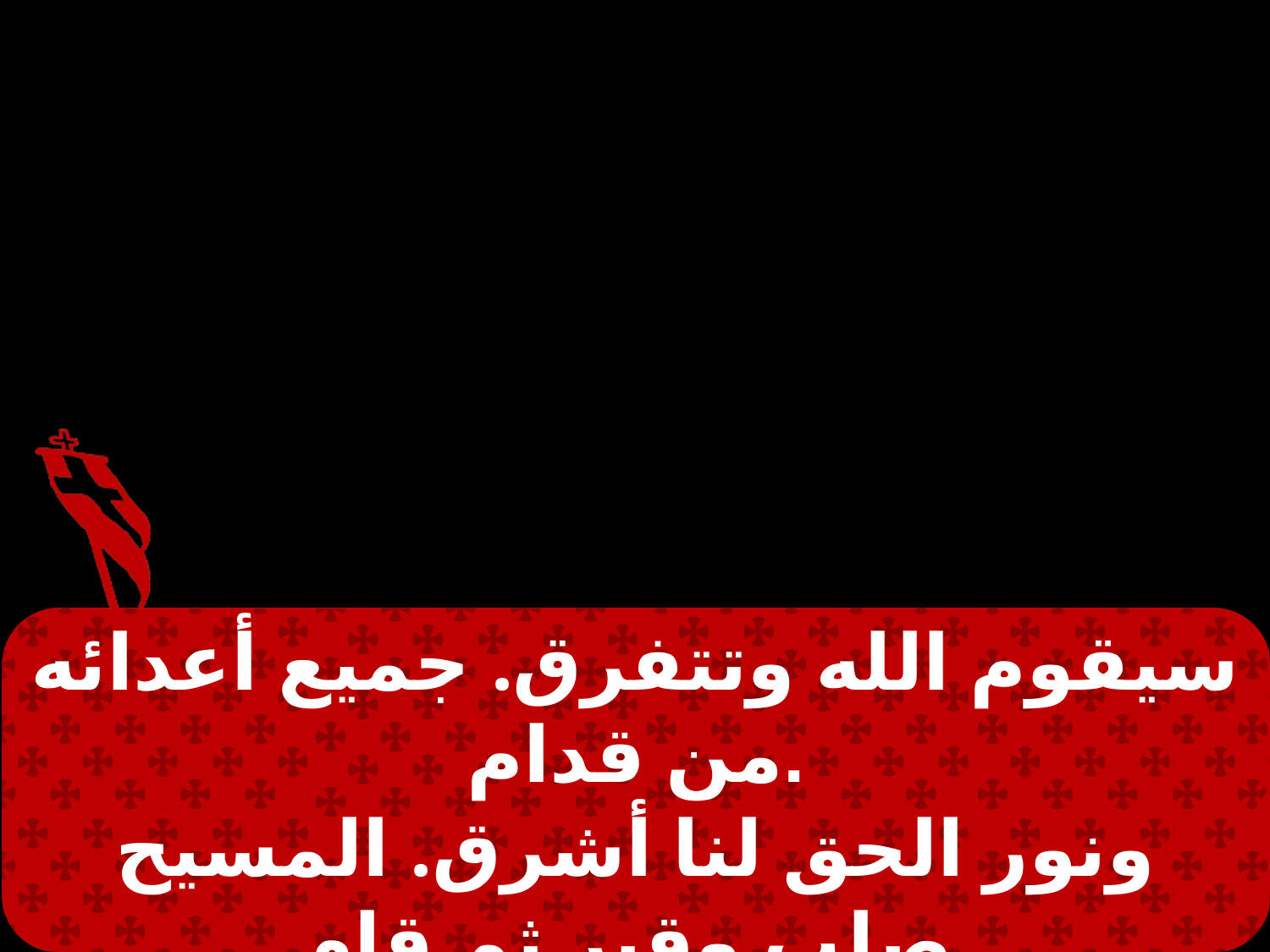

سيقوم الله وتتفرق. جميع أعدائه من قدام.
ونور الحق لنا أشرق. المسيح صلب وقبر ثم قام.